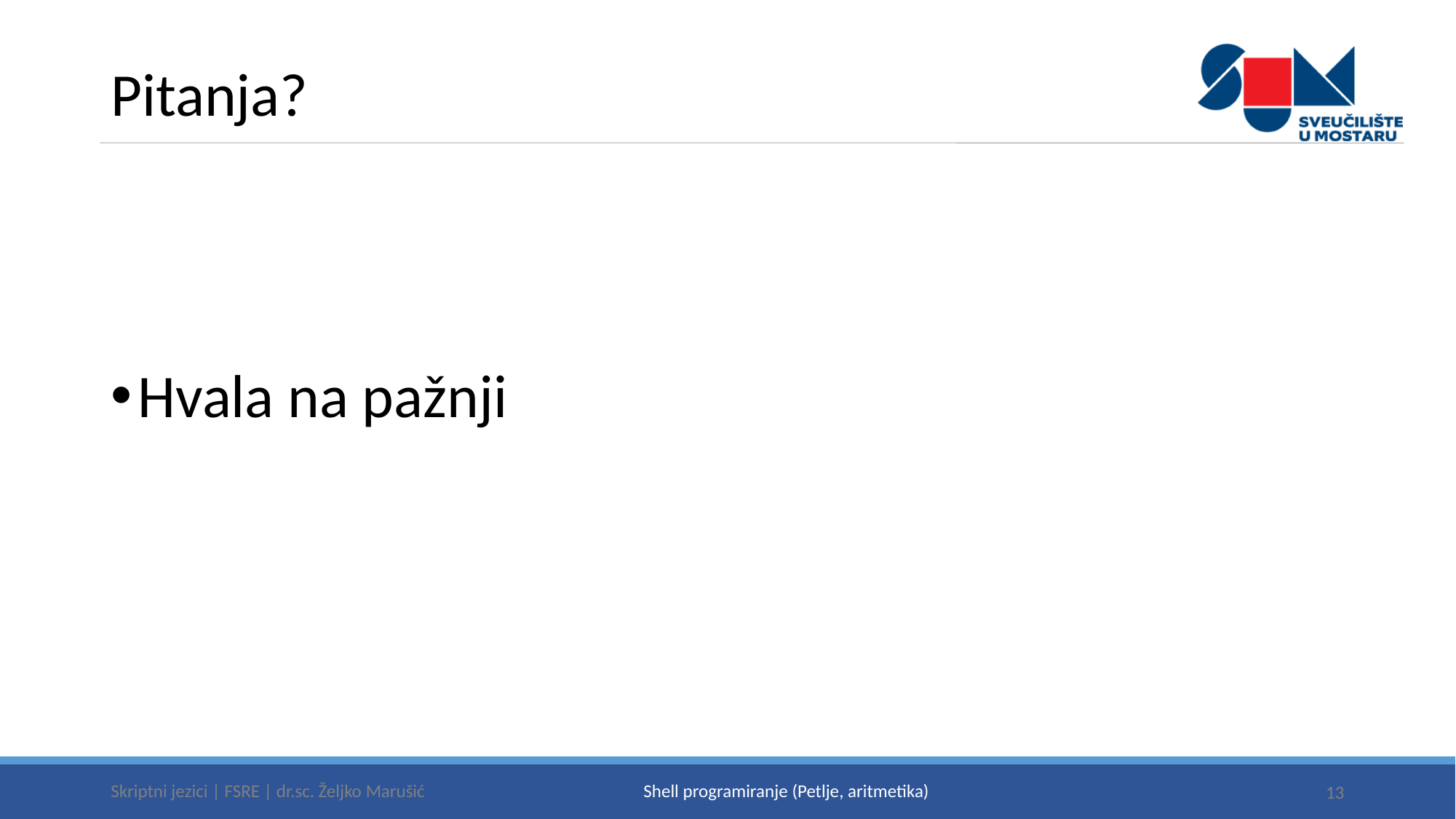

# Pitanja?

Hvala na pažnji
Skriptni jezici | FSRE | dr.sc. Željko Marušić
13